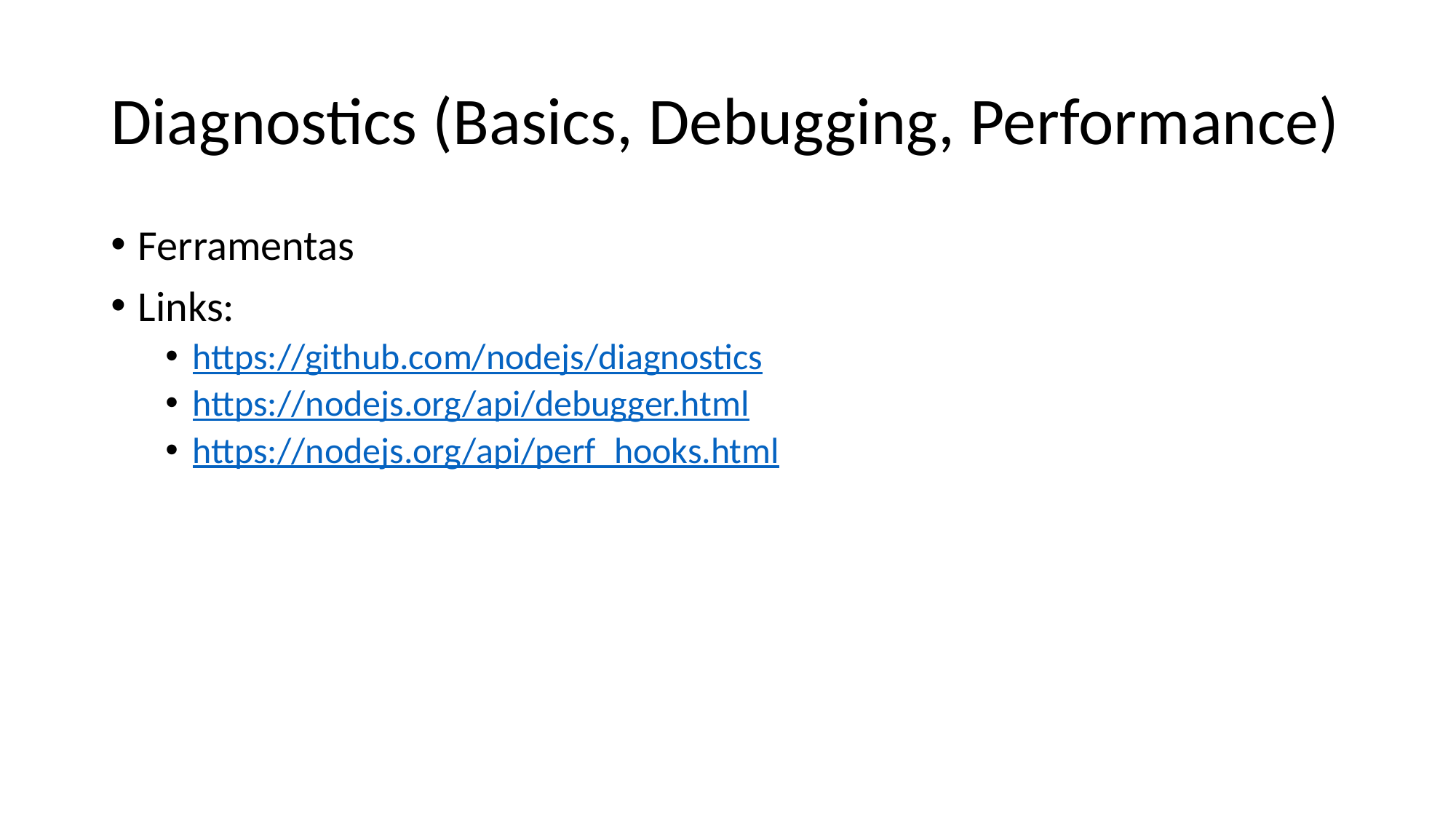

# Diagnostics (Basics, Debugging, Performance)
Ferramentas
Links:
https://github.com/nodejs/diagnostics
https://nodejs.org/api/debugger.html
https://nodejs.org/api/perf_hooks.html